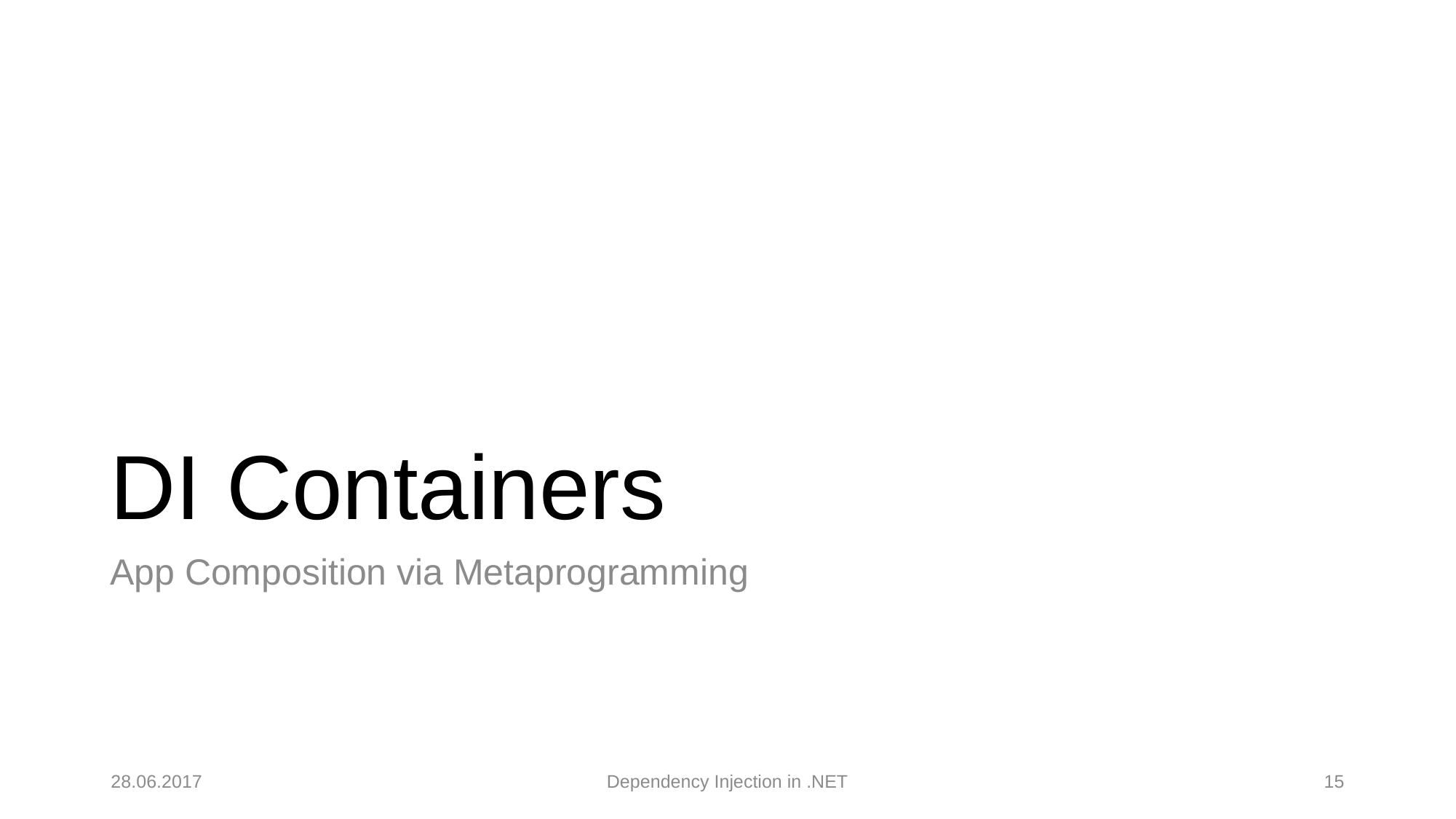

# DI Containers
App Composition via Metaprogramming
28.06.2017
Dependency Injection in .NET
15